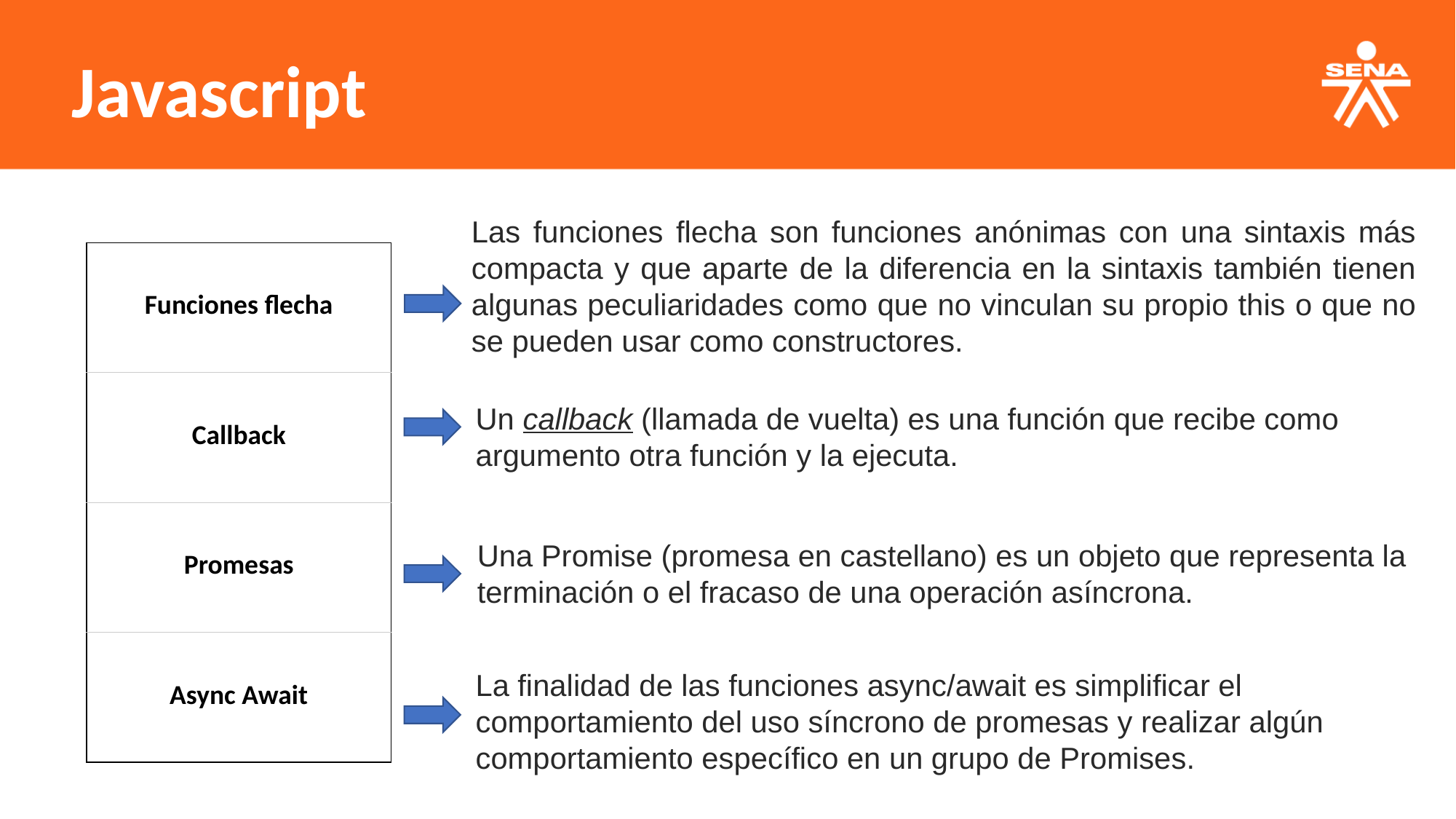

Javascript
Las funciones flecha son funciones anónimas con una sintaxis más compacta y que aparte de la diferencia en la sintaxis también tienen algunas peculiaridades como que no vinculan su propio this o que no se pueden usar como constructores.
| Funciones flecha |
| --- |
| Callback |
| Promesas |
| Async Await |

Un callback (llamada de vuelta) es una función que recibe como argumento otra función y la ejecuta.

Una Promise (promesa en castellano) es un objeto que representa la terminación o el fracaso de una operación asíncrona.

La finalidad de las funciones async/await es simplificar el comportamiento del uso síncrono de promesas y realizar algún comportamiento específico en un grupo de Promises.